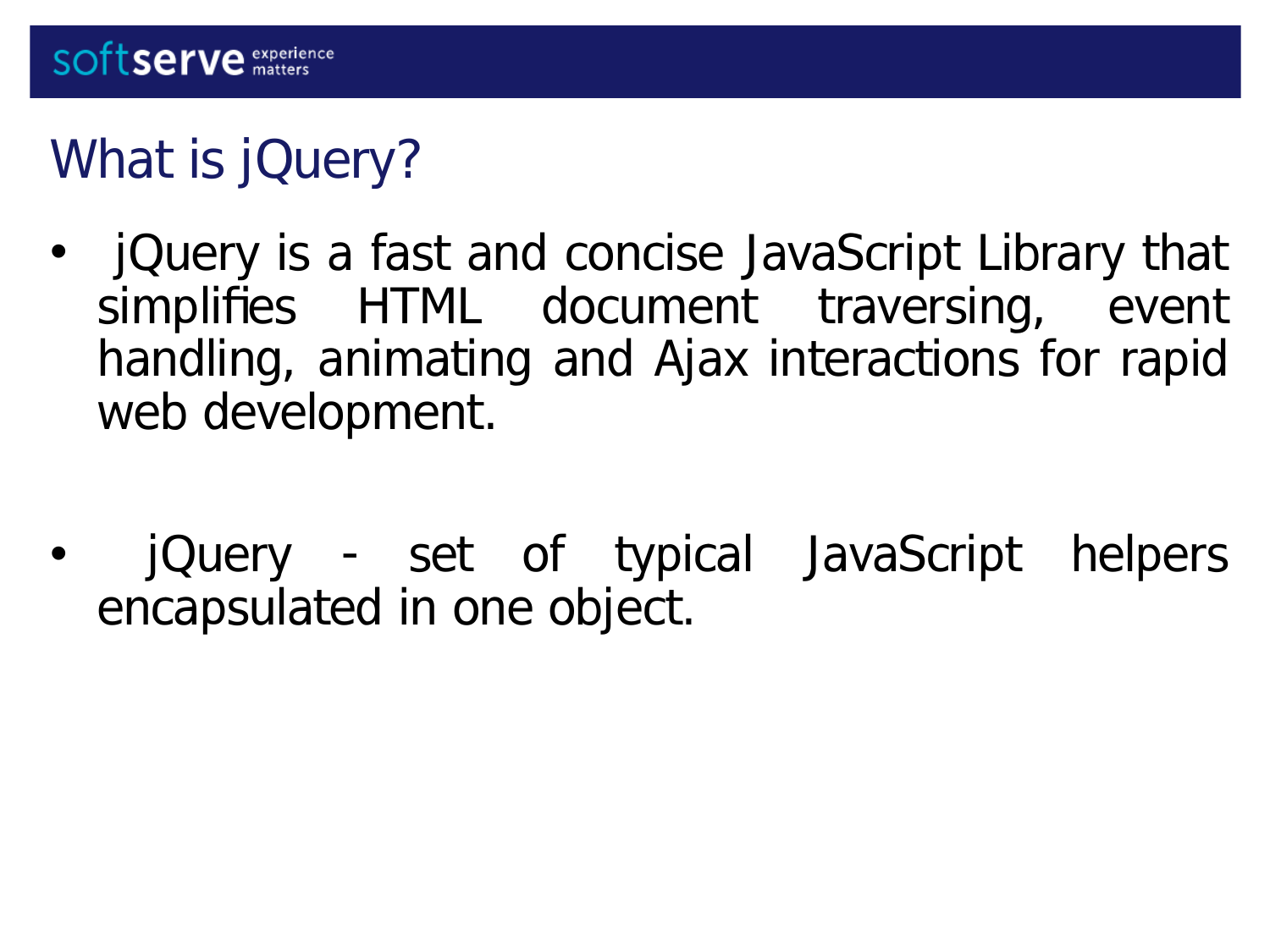

What is jQuery?
 jQuery is a fast and concise JavaScript Library that simplifies HTML document traversing, event handling, animating and Ajax interactions for rapid web development.

 jQuery - set of typical JavaScript helpers encapsulated in one object.